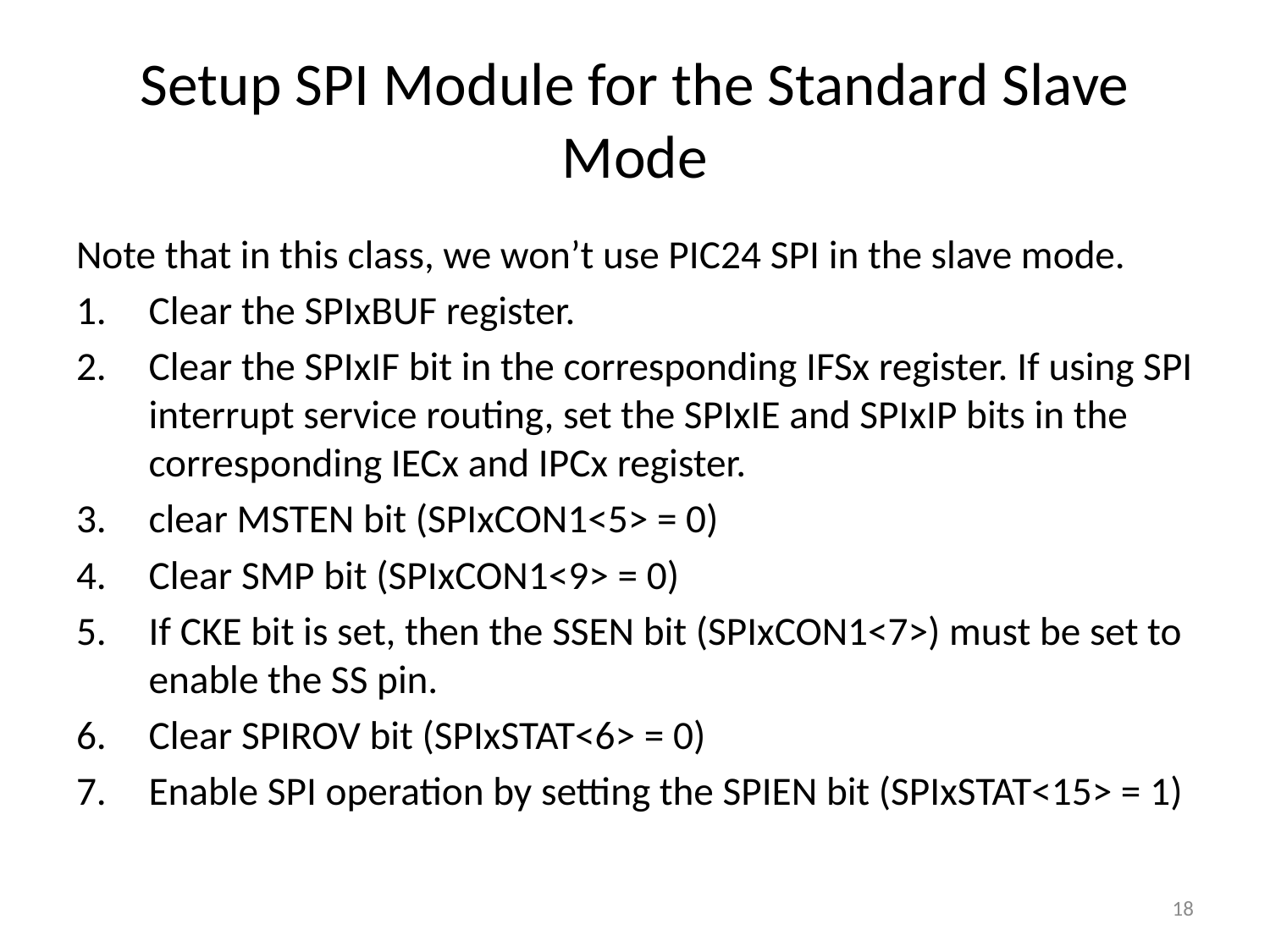

# Setup SPI Module for the Standard Slave Mode
Note that in this class, we won’t use PIC24 SPI in the slave mode.
Clear the SPIxBUF register.
Clear the SPIxIF bit in the corresponding IFSx register. If using SPI interrupt service routing, set the SPIxIE and SPIxIP bits in the corresponding IECx and IPCx register.
clear MSTEN bit (SPIxCON1<5> = 0)
Clear SMP bit (SPIxCON1<9> = 0)
If CKE bit is set, then the SSEN bit (SPIxCON1<7>) must be set to enable the SS pin.
Clear SPIROV bit (SPIxSTAT<6> = 0)
Enable SPI operation by setting the SPIEN bit (SPIxSTAT<15> = 1)

18